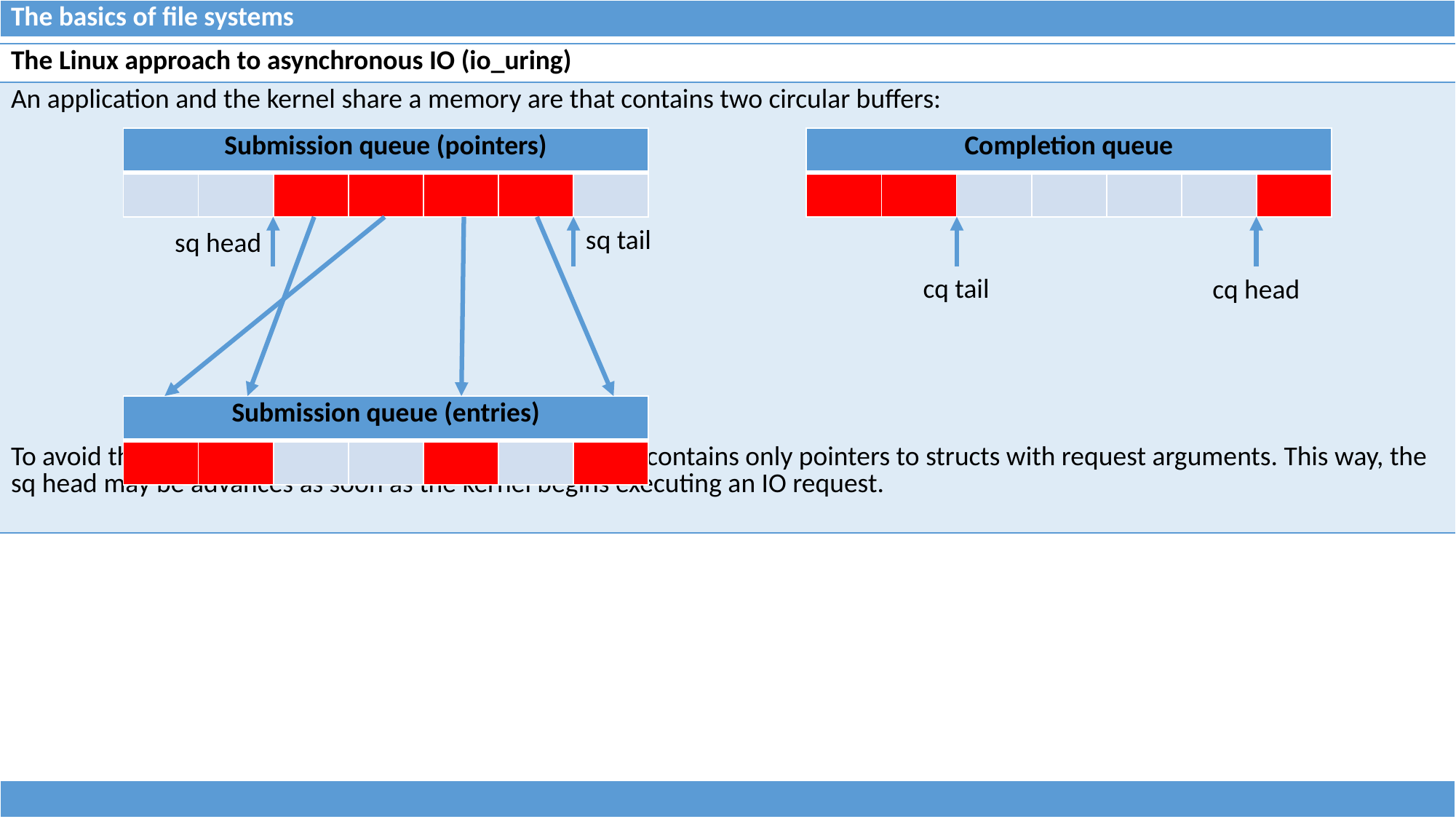

| The basics of file systems |
| --- |
| The Linux approach to asynchronous IO (io\_uring) |
| --- |
| An application and the kernel share a memory are that contains two circular buffers: To avoid the head-of-line blocking, the submission queue contains only pointers to structs with request arguments. This way, the sq head may be advances as soon as the kernel begins executing an IO request. |
| Submission queue (pointers) |  |  |  |  |  |  |
| --- | --- | --- | --- | --- | --- | --- |
|  |  |  |  |  |  |  |
| Completion queue |  |  |  |  |  |  |
| --- | --- | --- | --- | --- | --- | --- |
|  |  |  |  |  |  |  |
sq tail
sq head
cq tail
cq head
| Submission queue (entries) |  |  |  |  |  |  |
| --- | --- | --- | --- | --- | --- | --- |
|  |  |  |  |  |  |  |
|  |
| --- |